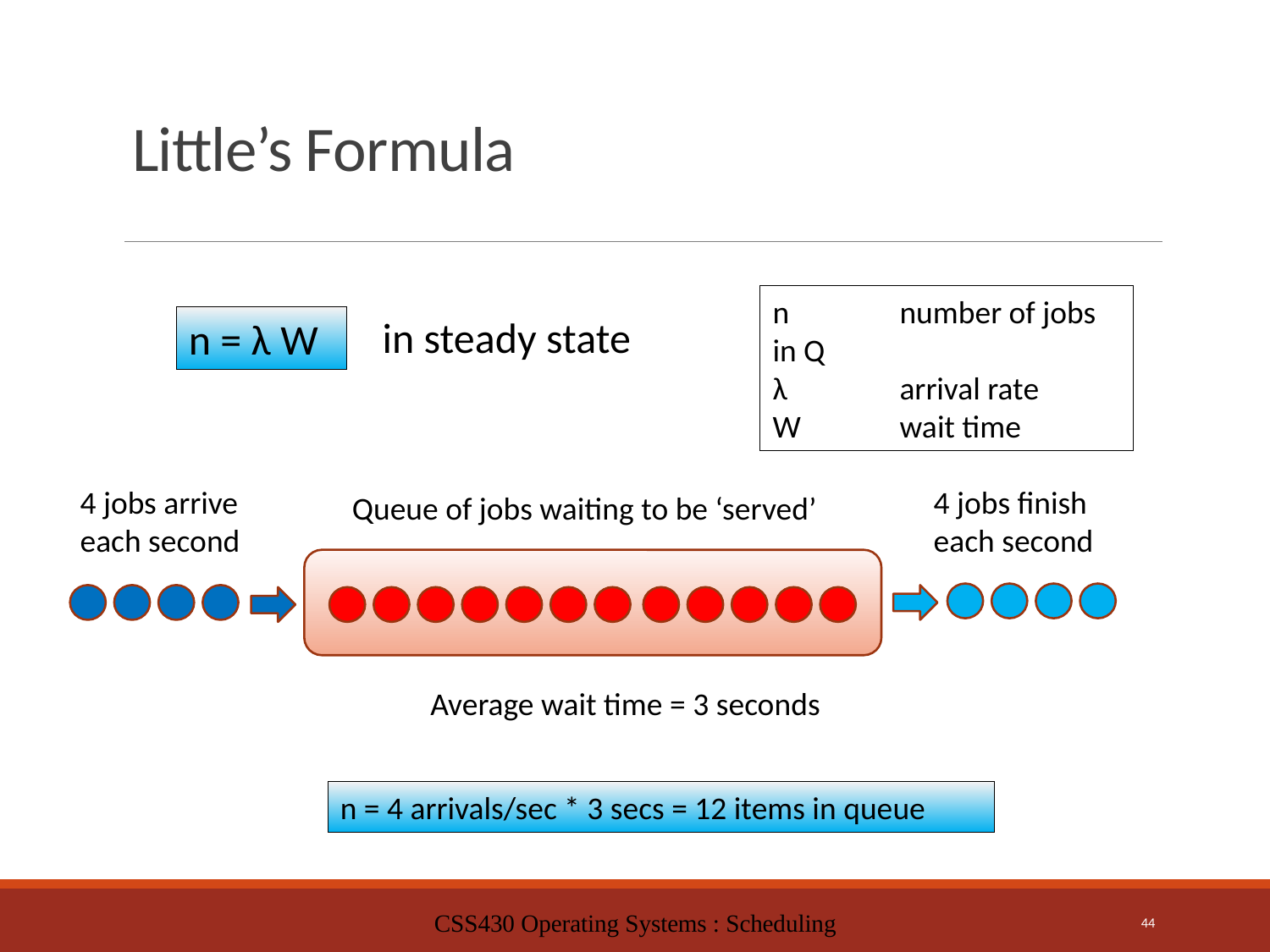

# Little’s Formula
n	number of jobs in Q
λ 	arrival rate
W 	wait time
in steady state
n = λ W
4 jobs arrive each second
4 jobs finish each second
Queue of jobs waiting to be ‘served’

Average wait time = 3 seconds
n = 4 arrivals/sec * 3 secs = 12 items in queue
CSS430 Operating Systems : Scheduling
44